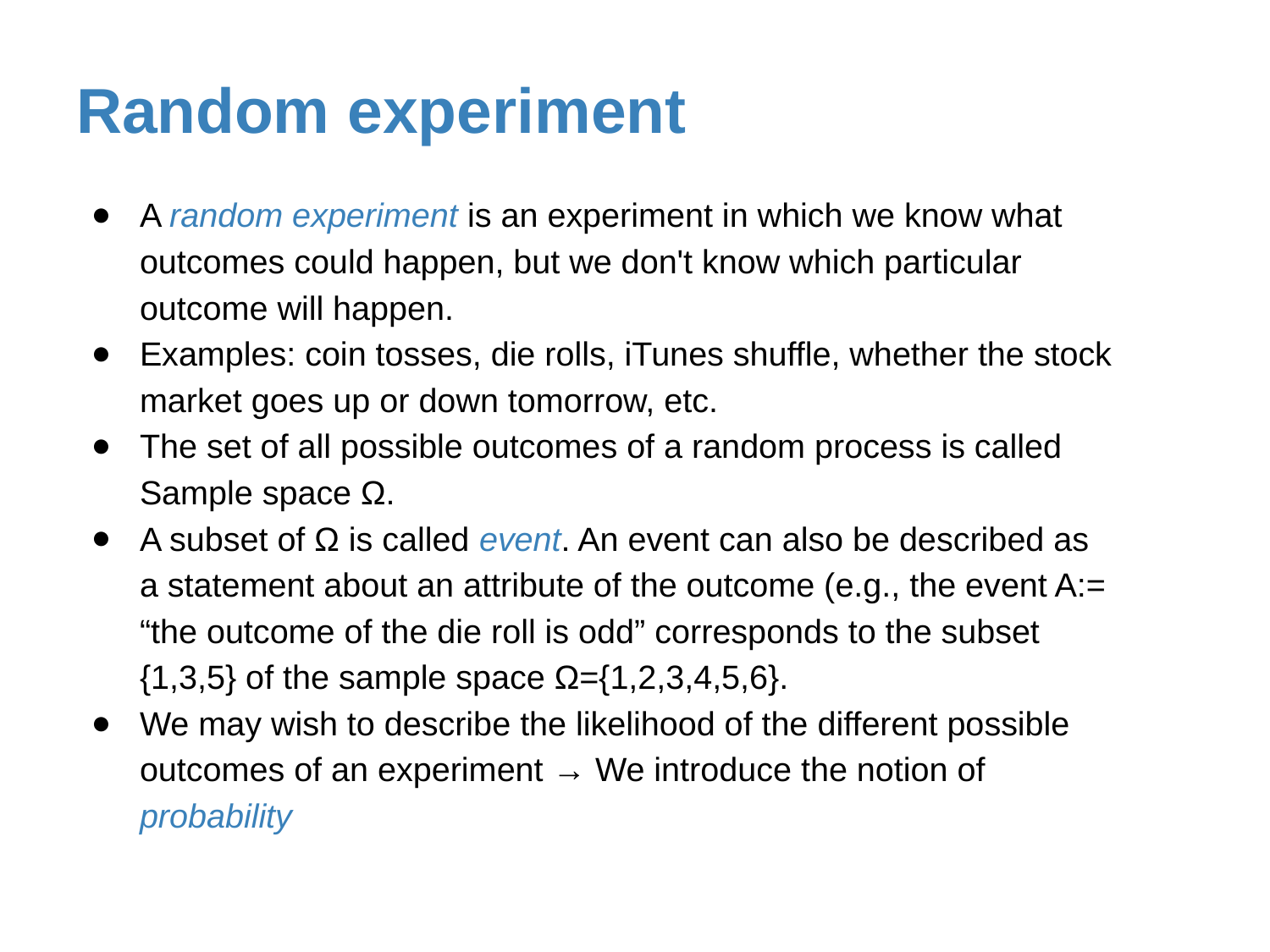

# Random experiment
A random experiment is an experiment in which we know what outcomes could happen, but we don't know which particular outcome will happen.
Examples: coin tosses, die rolls, iTunes shuffle, whether the stock market goes up or down tomorrow, etc.
The set of all possible outcomes of a random process is called Sample space Ω.
A subset of Ω is called event. An event can also be described as a statement about an attribute of the outcome (e.g., the event A:= “the outcome of the die roll is odd” corresponds to the subset {1,3,5} of the sample space Ω={1,2,3,4,5,6}.
We may wish to describe the likelihood of the different possible outcomes of an experiment → We introduce the notion of probability